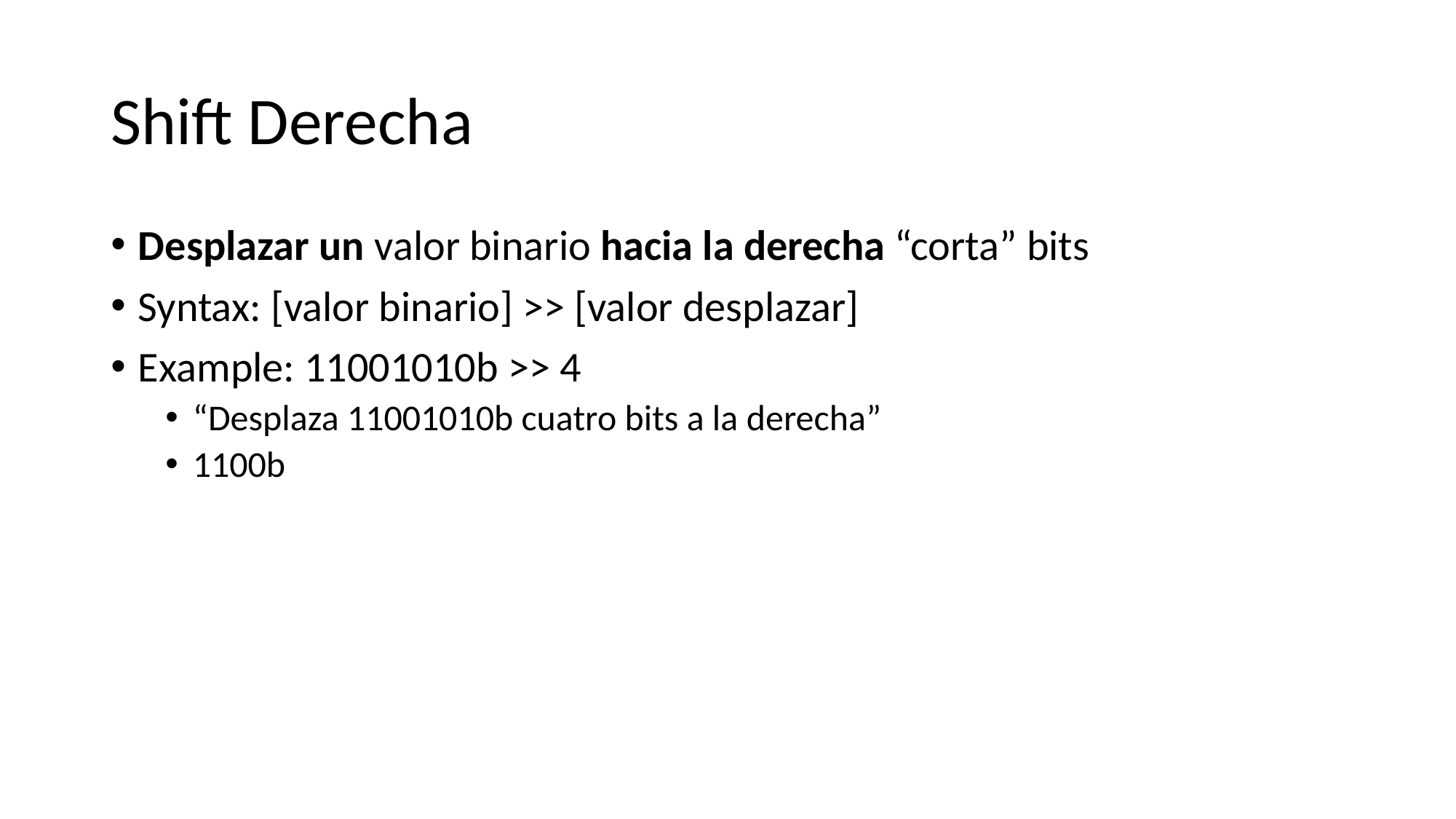

# Shift Derecha
Desplazar un valor binario hacia la derecha “corta” bits
Syntax: [valor binario] >> [valor desplazar]
Example: 11001010b >> 4
“Desplaza 11001010b cuatro bits a la derecha”
1100b